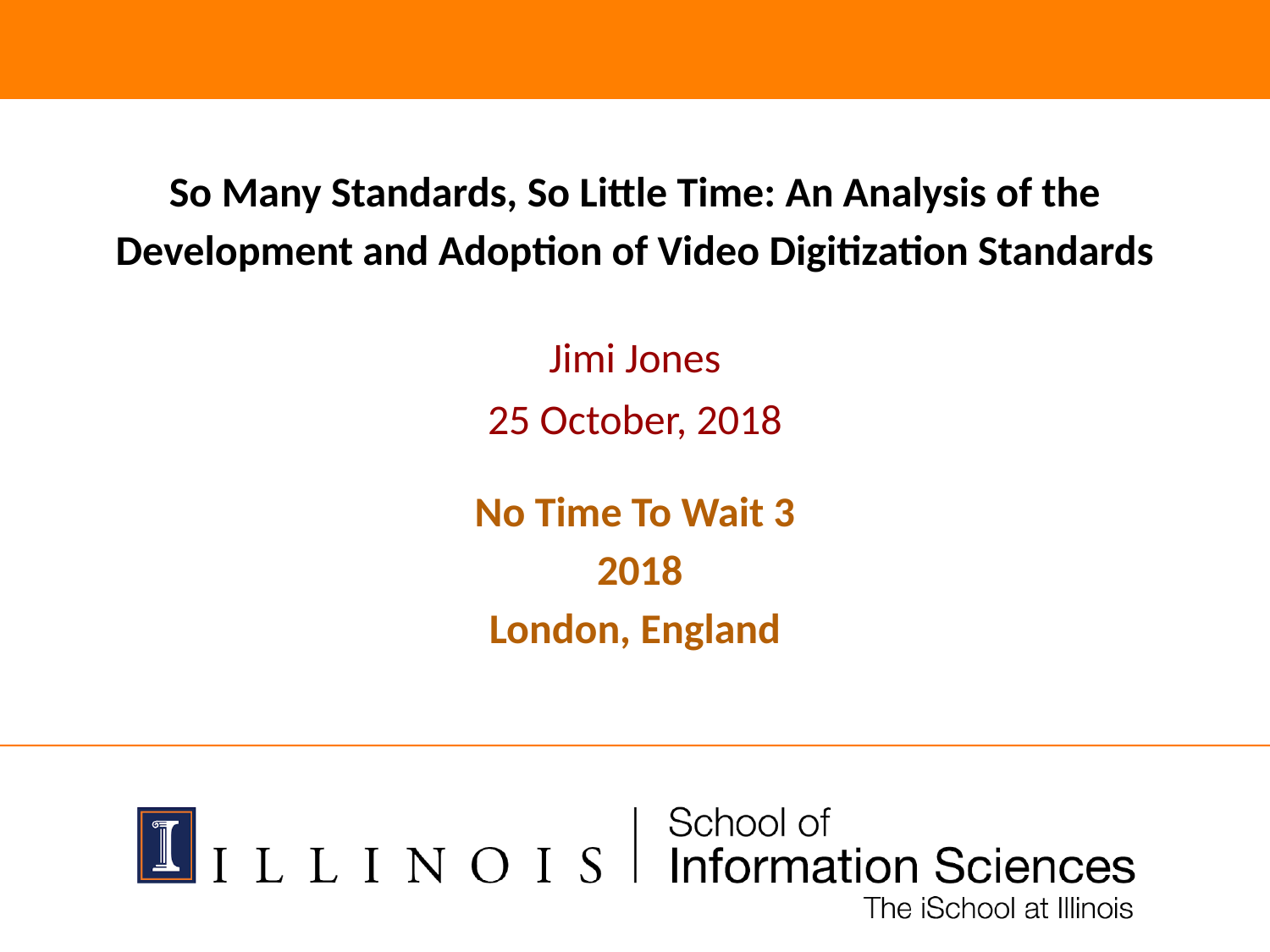

# So Many Standards, So Little Time: An Analysis of the Development and Adoption of Video Digitization Standards

Jimi Jones
25 October, 2018

No Time To Wait 3
 2018
London, England